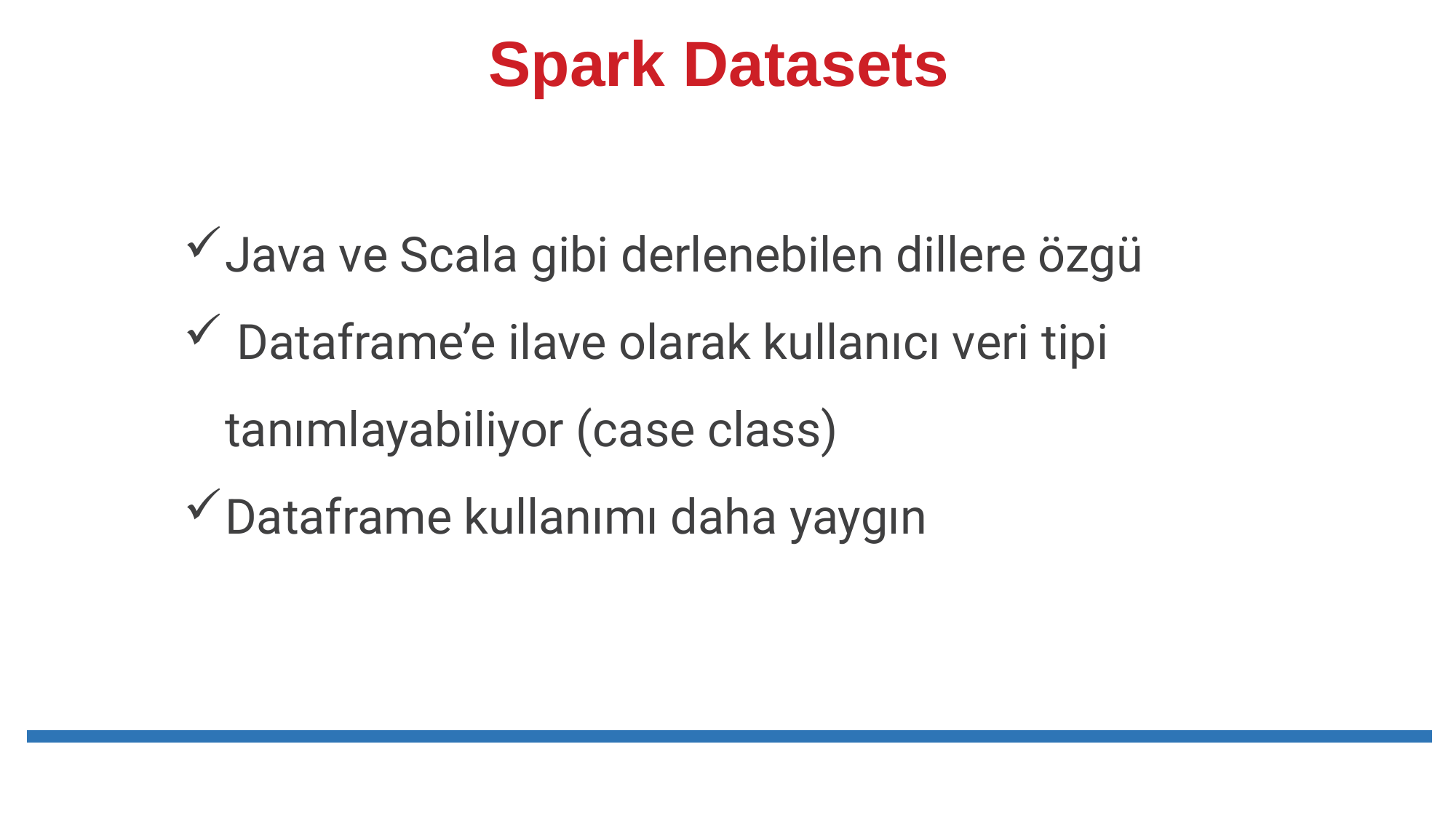

# Spark Datasets
Java ve Scala gibi derlenebilen dillere özgü
 Dataframe’e ilave olarak kullanıcı veri tipi tanımlayabiliyor (case class)
Dataframe kullanımı daha yaygın